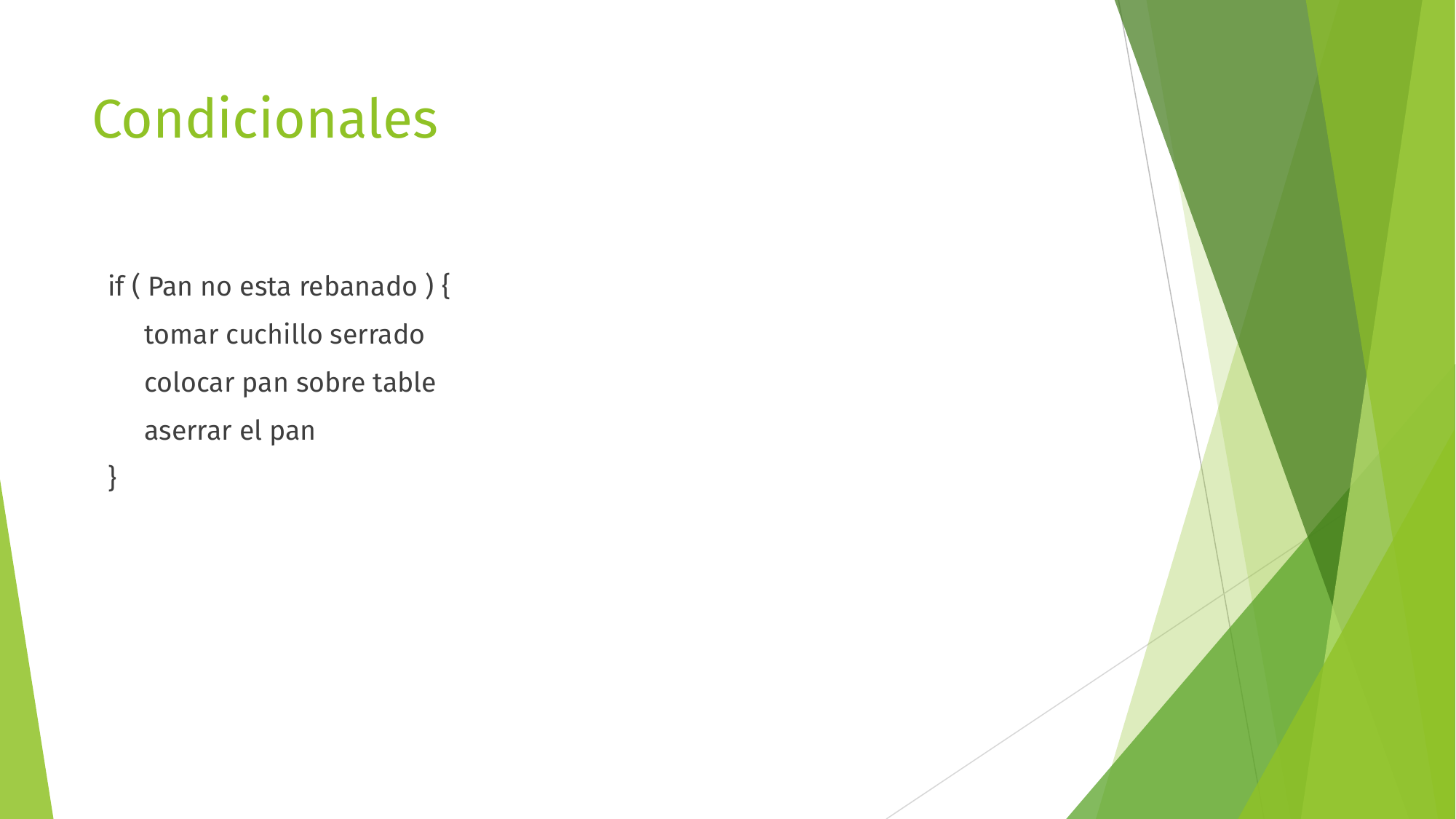

# Condicionales
if ( Pan no esta rebanado ) {
     tomar cuchillo serrado
     colocar pan sobre table
     aserrar el pan
}